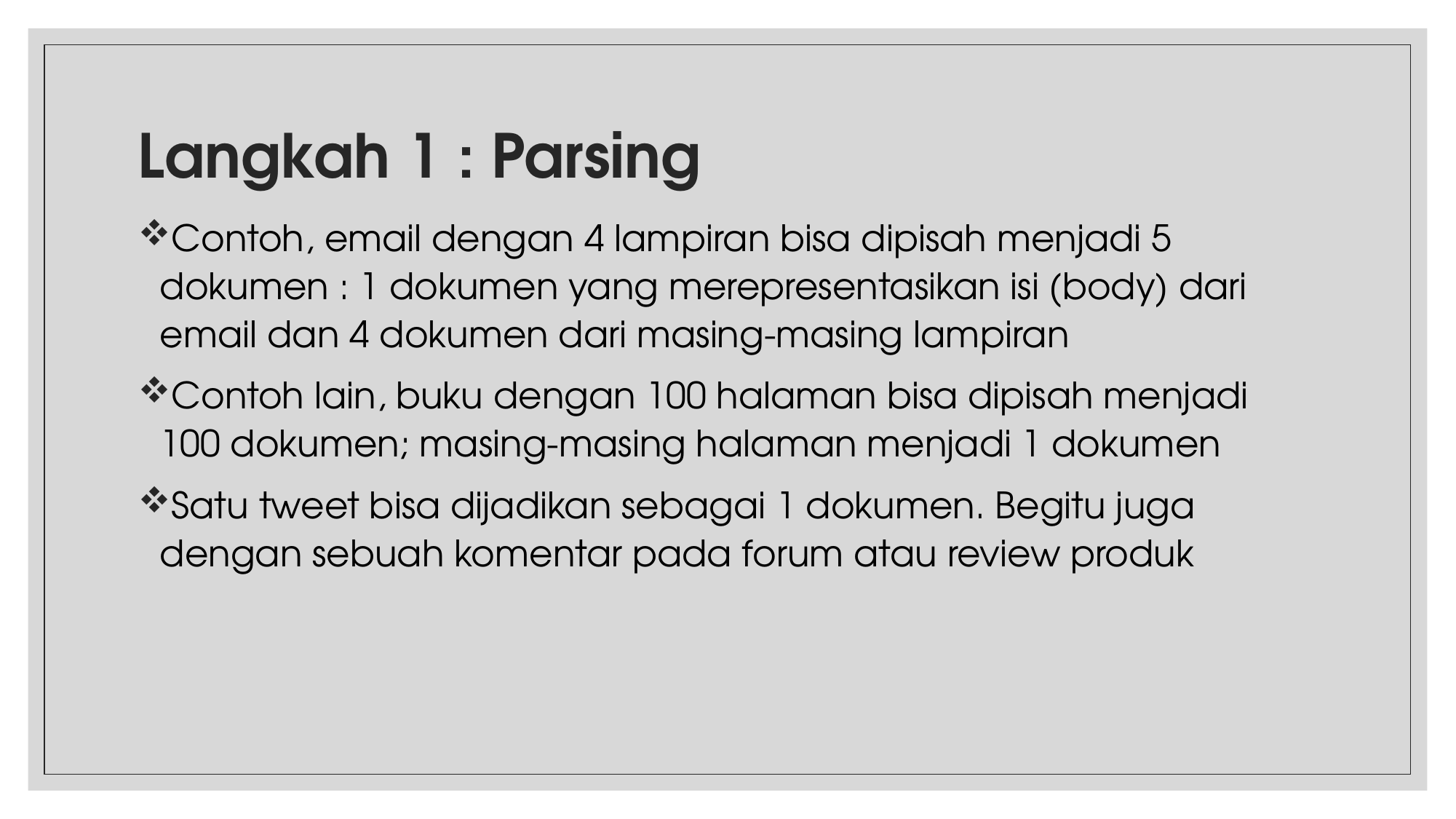

# Langkah 1 : Parsing
Contoh, email dengan 4 lampiran bisa dipisah menjadi 5 dokumen : 1 dokumen yang merepresentasikan isi (body) dari email dan 4 dokumen dari masing-masing lampiran
Contoh lain, buku dengan 100 halaman bisa dipisah menjadi 100 dokumen; masing-masing halaman menjadi 1 dokumen
Satu tweet bisa dijadikan sebagai 1 dokumen. Begitu juga dengan sebuah komentar pada forum atau review produk